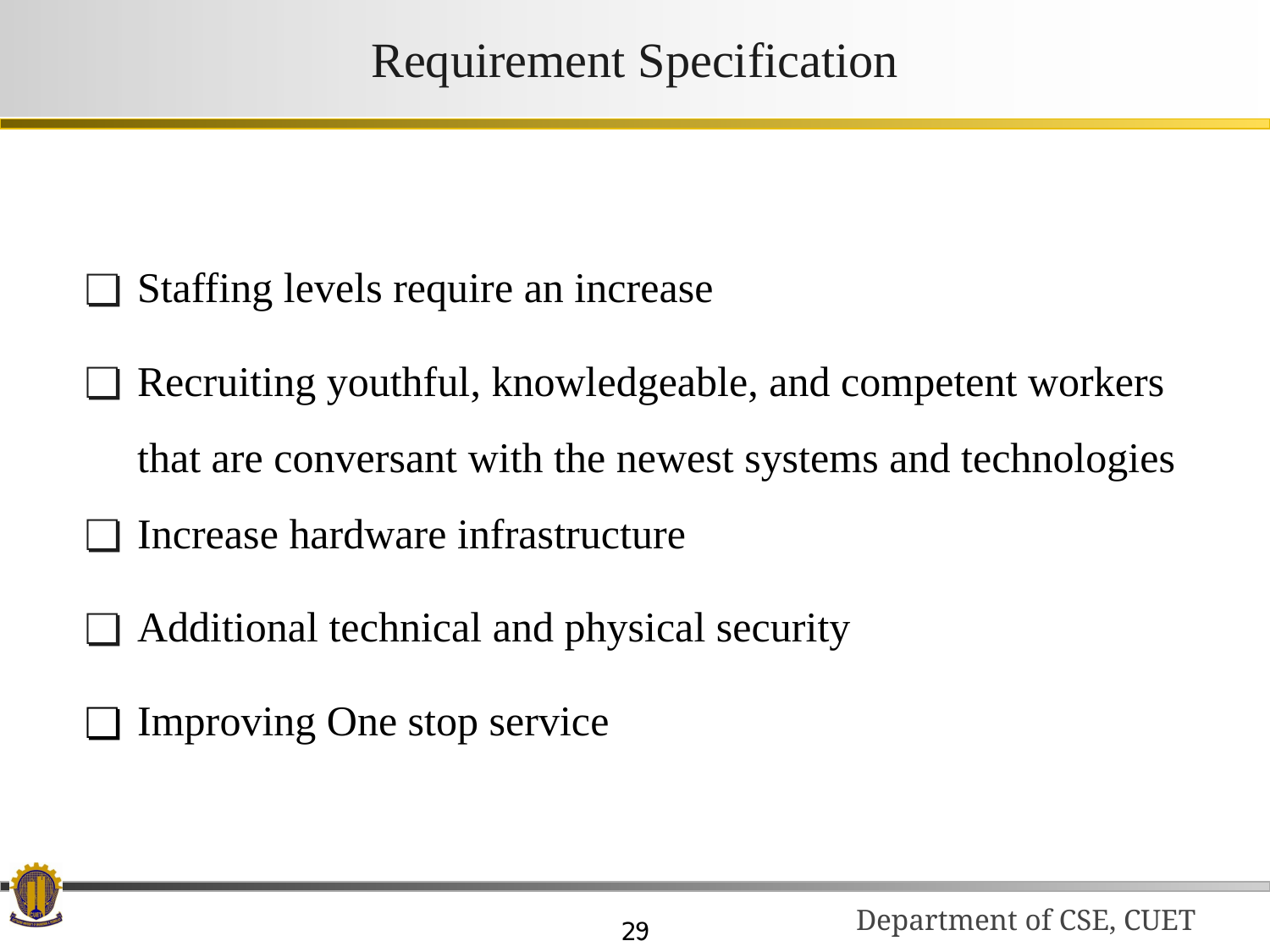

# Requirement Specification

Staffing levels require an increase
Recruiting youthful, knowledgeable, and competent workers that are conversant with the newest systems and technologies
Increase hardware infrastructure
Additional technical and physical security
Improving One stop service